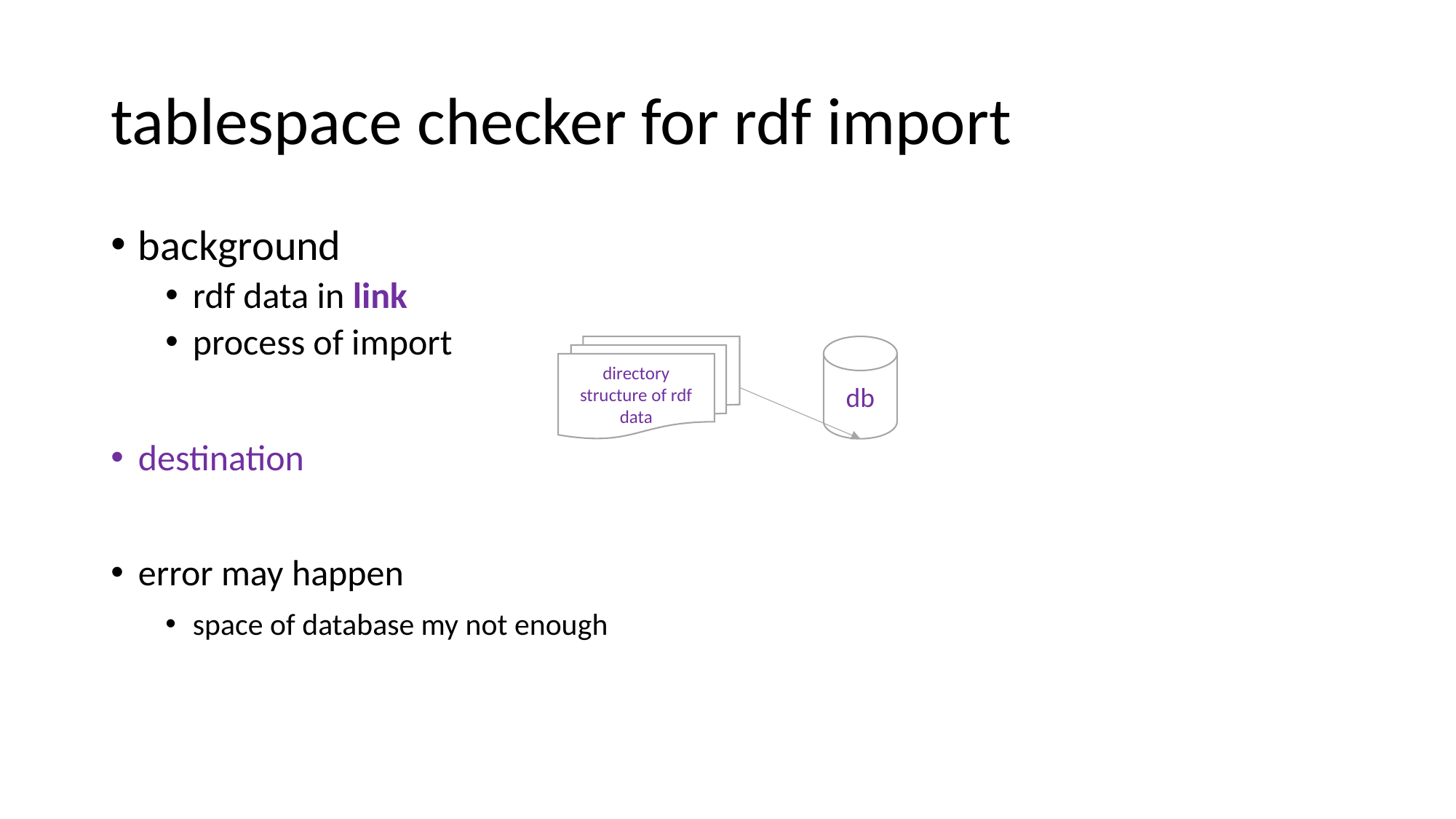

# tablespace checker for rdf import
background
rdf data in link
process of import

destination

error may happen
space of database my not enough

directory structure of rdf data
db